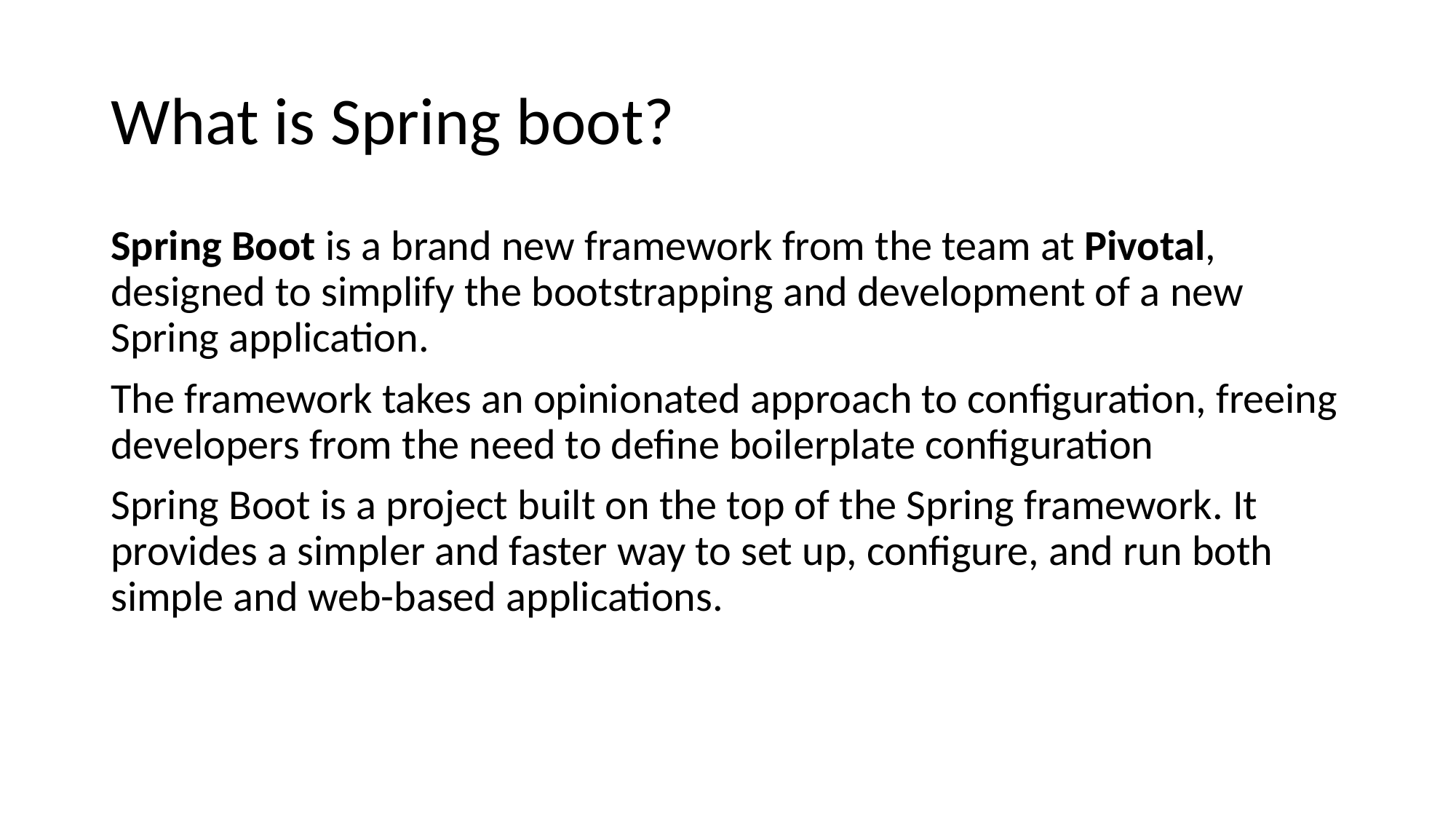

# What is Spring boot?
Spring Boot is a brand new framework from the team at Pivotal, designed to simplify the bootstrapping and development of a new Spring application.
The framework takes an opinionated approach to configuration, freeing developers from the need to define boilerplate configuration
Spring Boot is a project built on the top of the Spring framework. It provides a simpler and faster way to set up, configure, and run both simple and web-based applications.